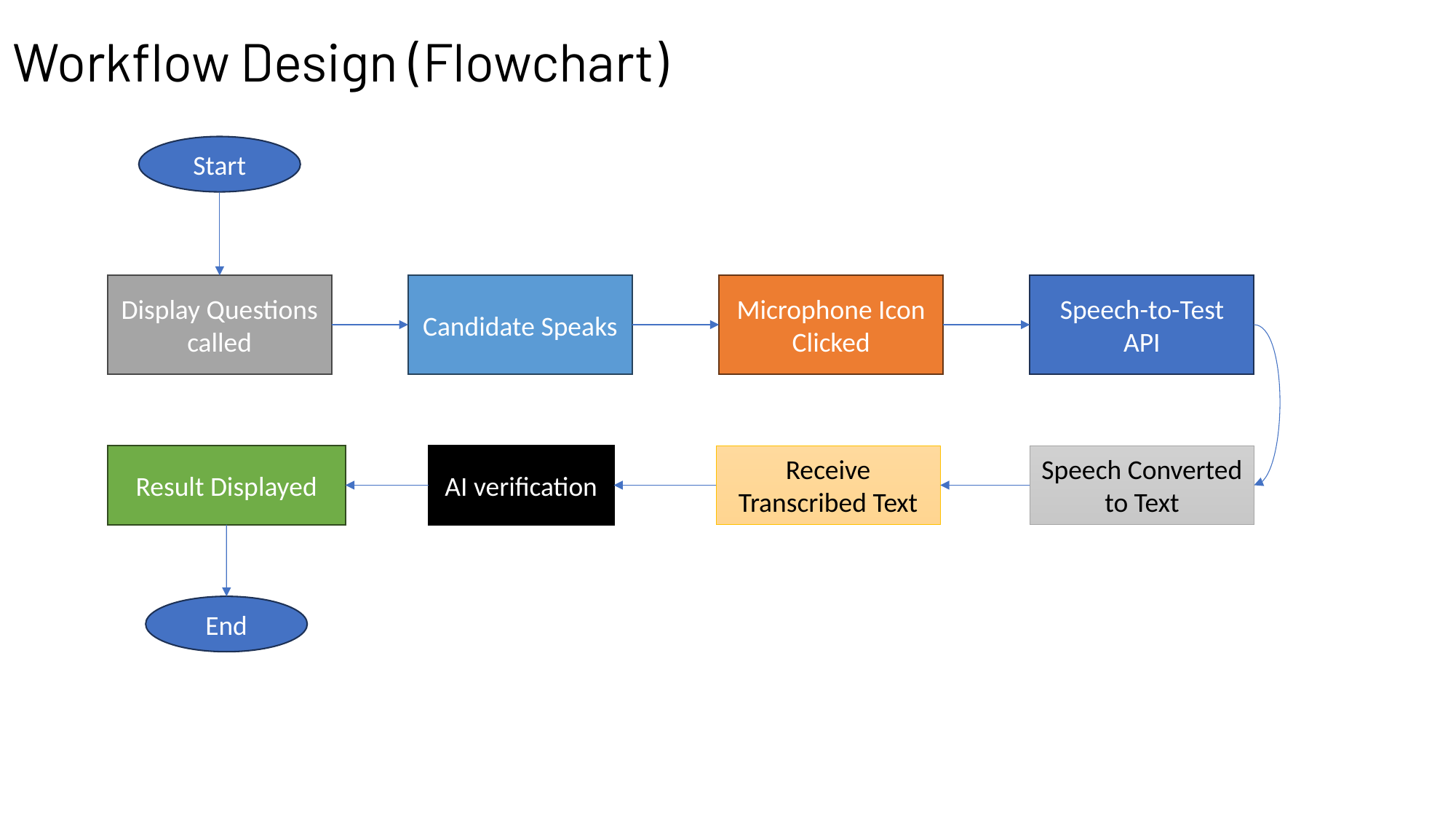

# Workflow Design (Flowchart)
Start
Display Questions called
Candidate Speaks
Microphone Icon Clicked
Speech-to-Test API
Result Displayed
AI verification
Receive Transcribed Text
Speech Converted to Text
End